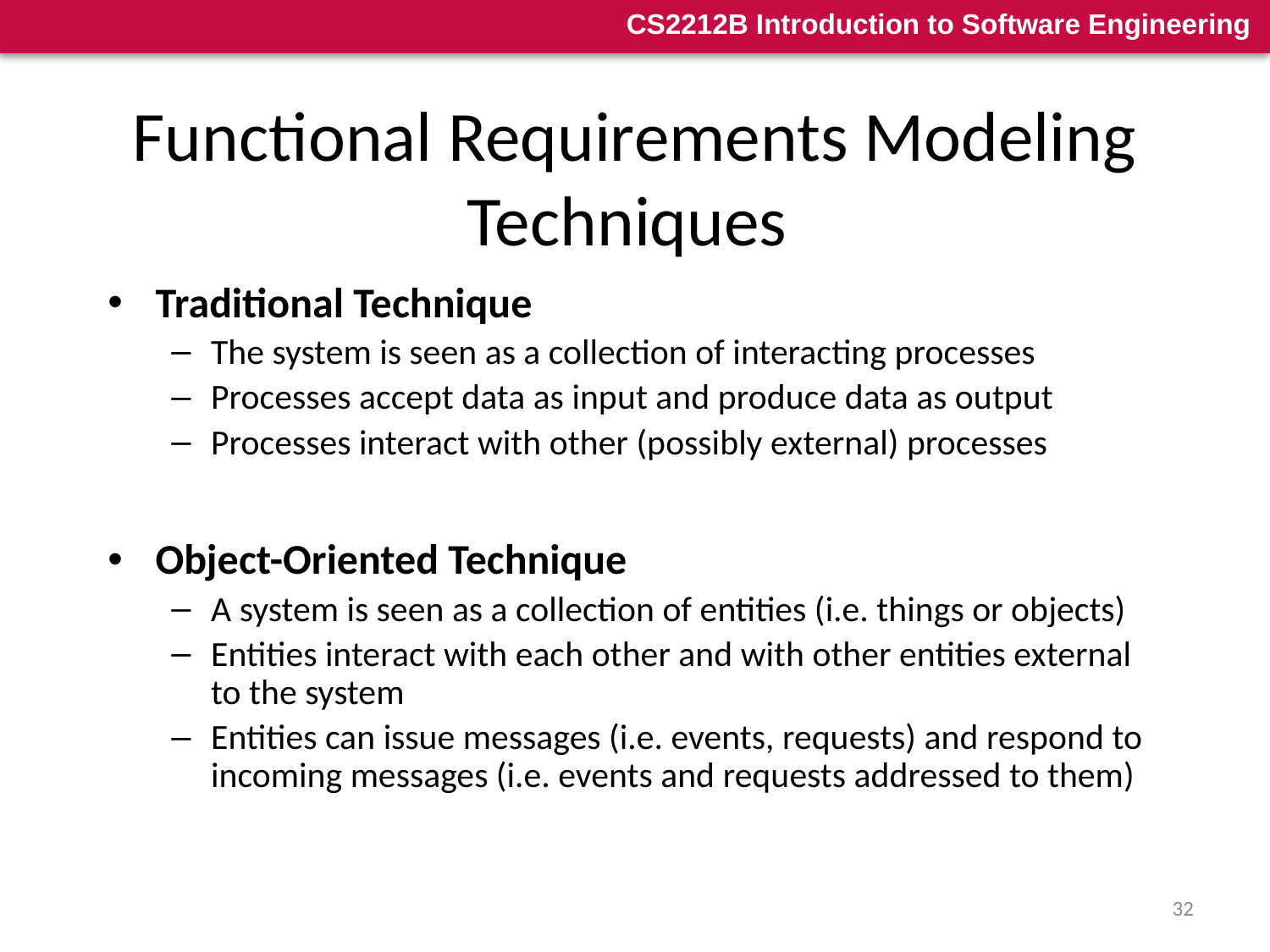

# Functional Requirements Modeling Techniques
Traditional Technique
The system is seen as a collection of interacting processes
Processes accept data as input and produce data as output
Processes interact with other (possibly external) processes

Object-Oriented Technique
A system is seen as a collection of entities (i.e. things or objects)
Entities interact with each other and with other entities external to the system
Entities can issue messages (i.e. events, requests) and respond to incoming messages (i.e. events and requests addressed to them)
32